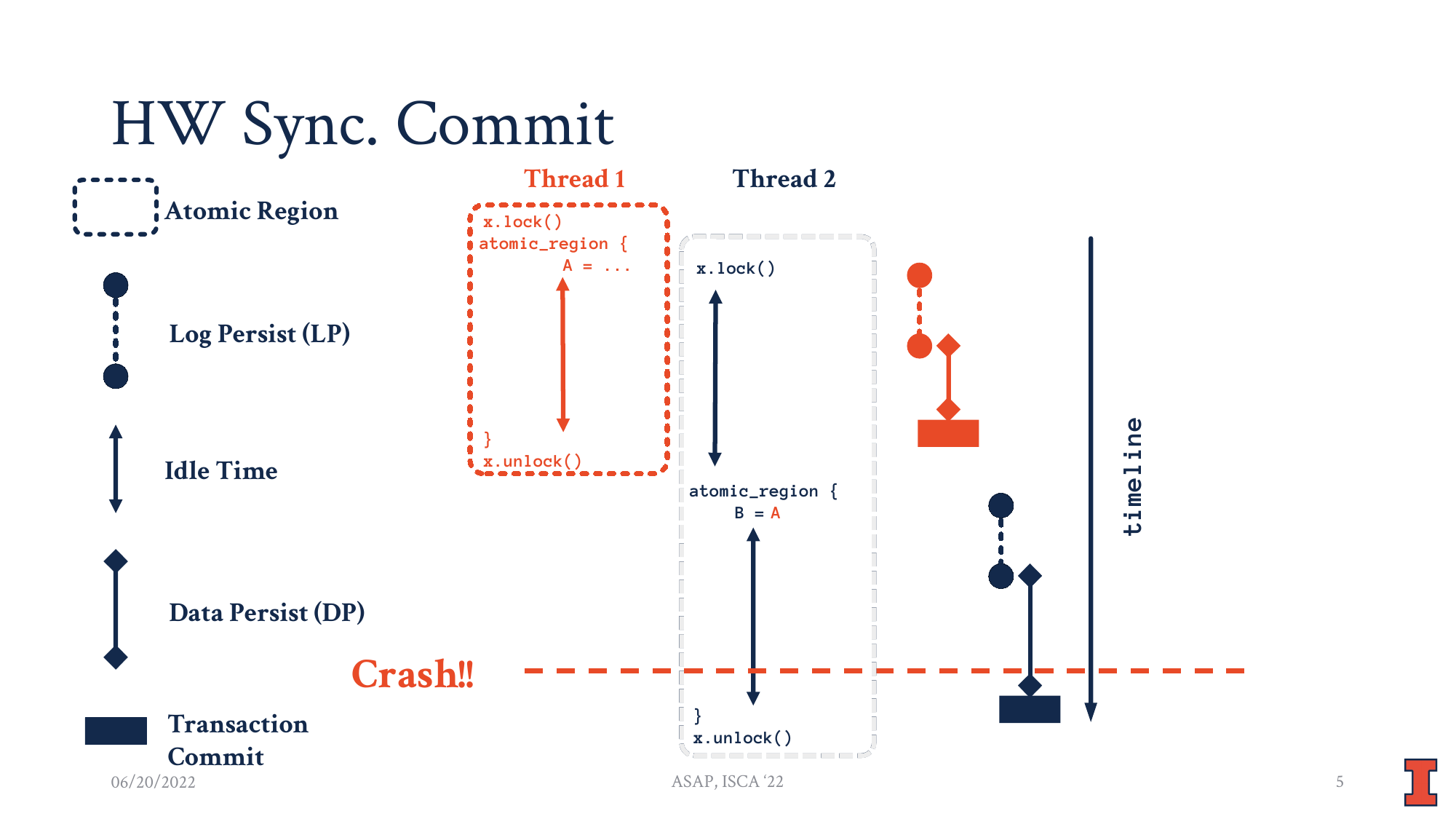

# HW Sync. Commit

Thread 1
Thread 2

Atomic Region

x.lock()
atomic_region {

A = ...
x.lock()

Log Persist (LP)

Idle Time
}
x.unlock()
timeline
atomic_region {

B =
A

Data Persist (DP)

Crash!!

}
Transaction

Commit
x.unlock()
06/20/2022
ASAP, ISCA ‘22
5